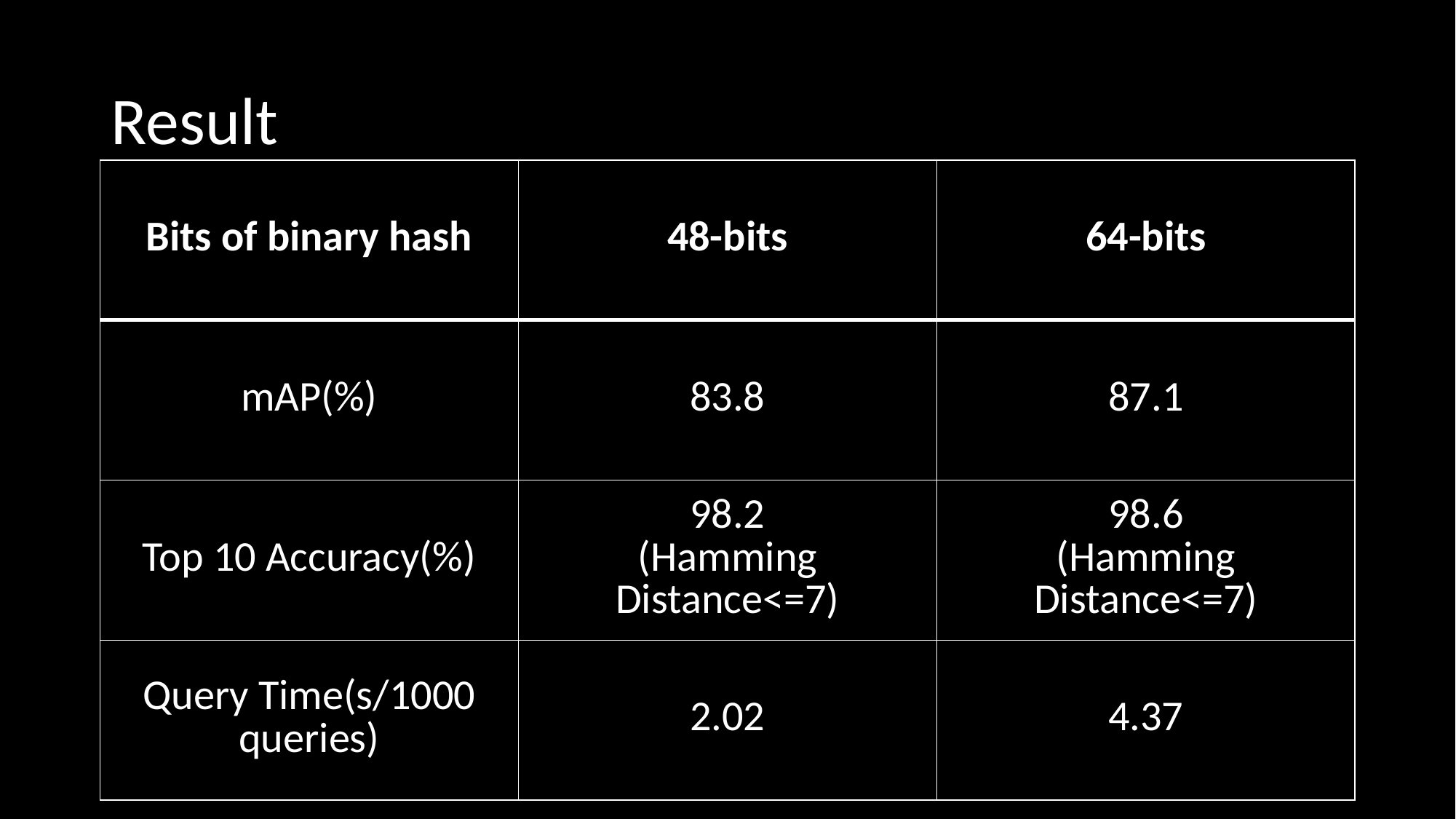

# Result
| Bits of binary hash | 48-bits | 64-bits |
| --- | --- | --- |
| mAP(%) | 83.8 | 87.1 |
| Top 10 Accuracy(%) | 98.2 (Hamming Distance<=7) | 98.6 (Hamming Distance<=7) |
| Query Time(s/1000 queries) | 2.02 | 4.37 |